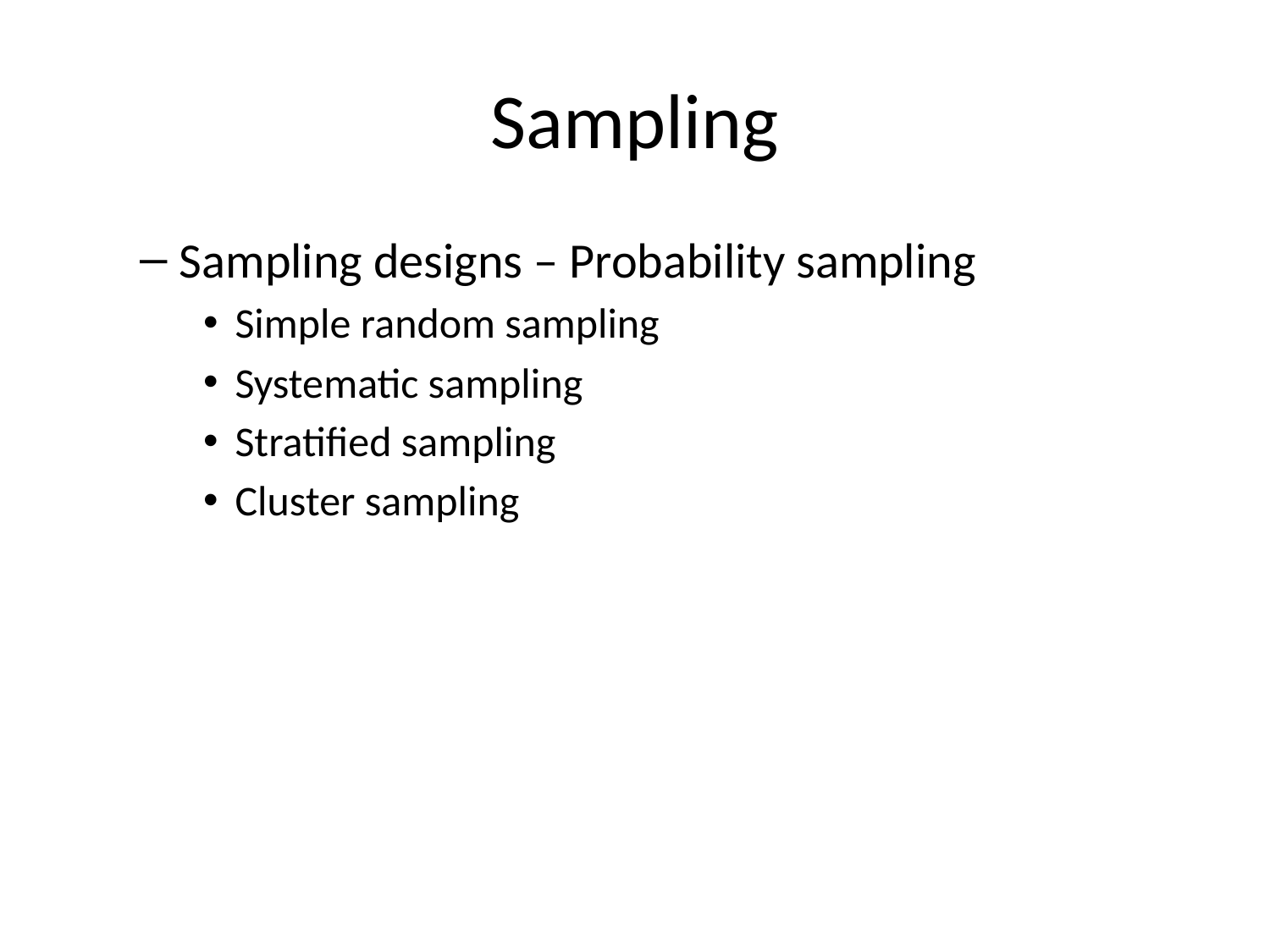

# Sampling
Sampling designs – Probability sampling
Simple random sampling
Systematic sampling
Stratified sampling
Cluster sampling